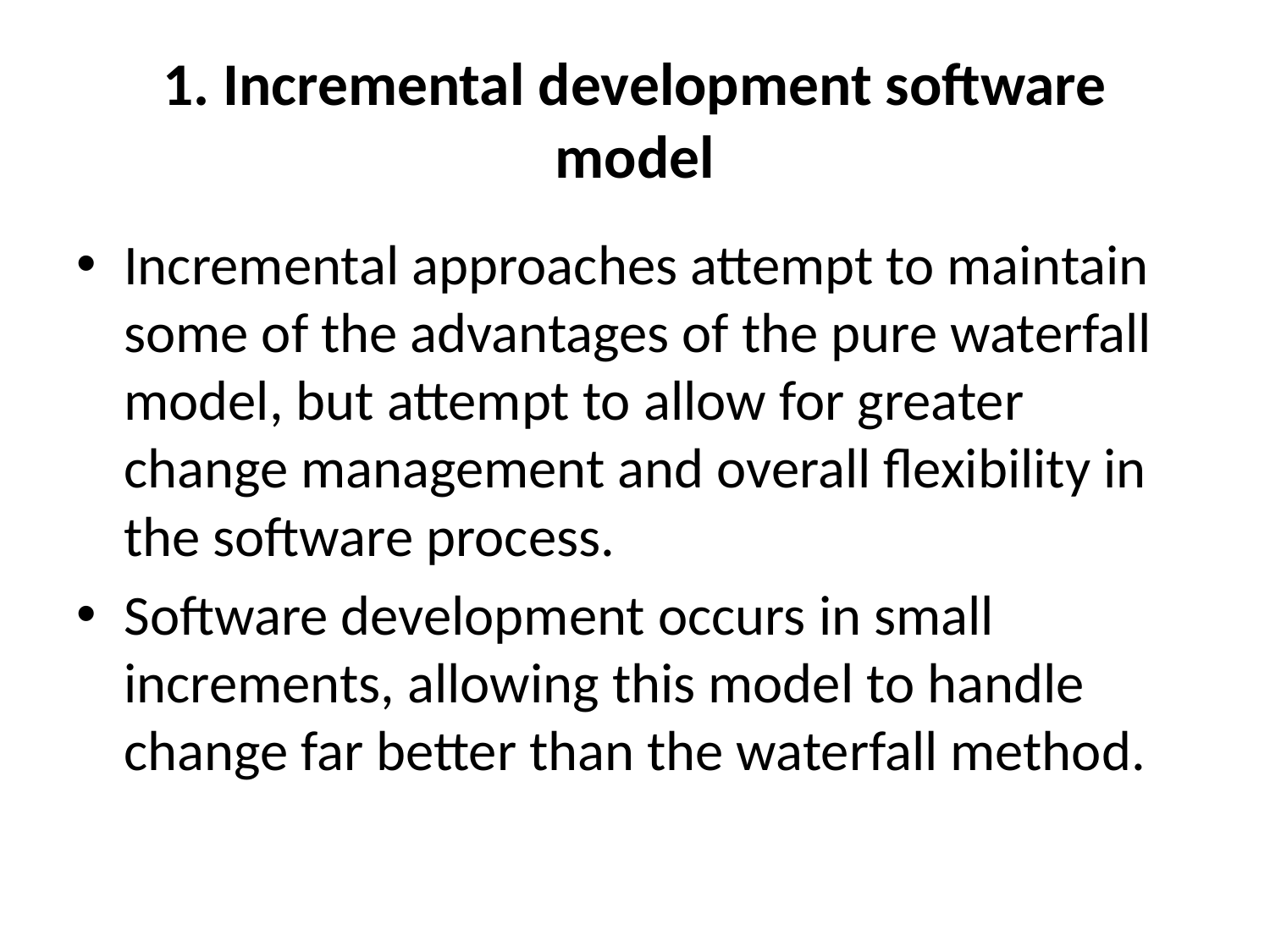

# 1. Incremental development software model
Incremental approaches attempt to maintain some of the advantages of the pure waterfall model, but attempt to allow for greater change management and overall flexibility in the software process.
Software development occurs in small increments, allowing this model to handle change far better than the waterfall method.